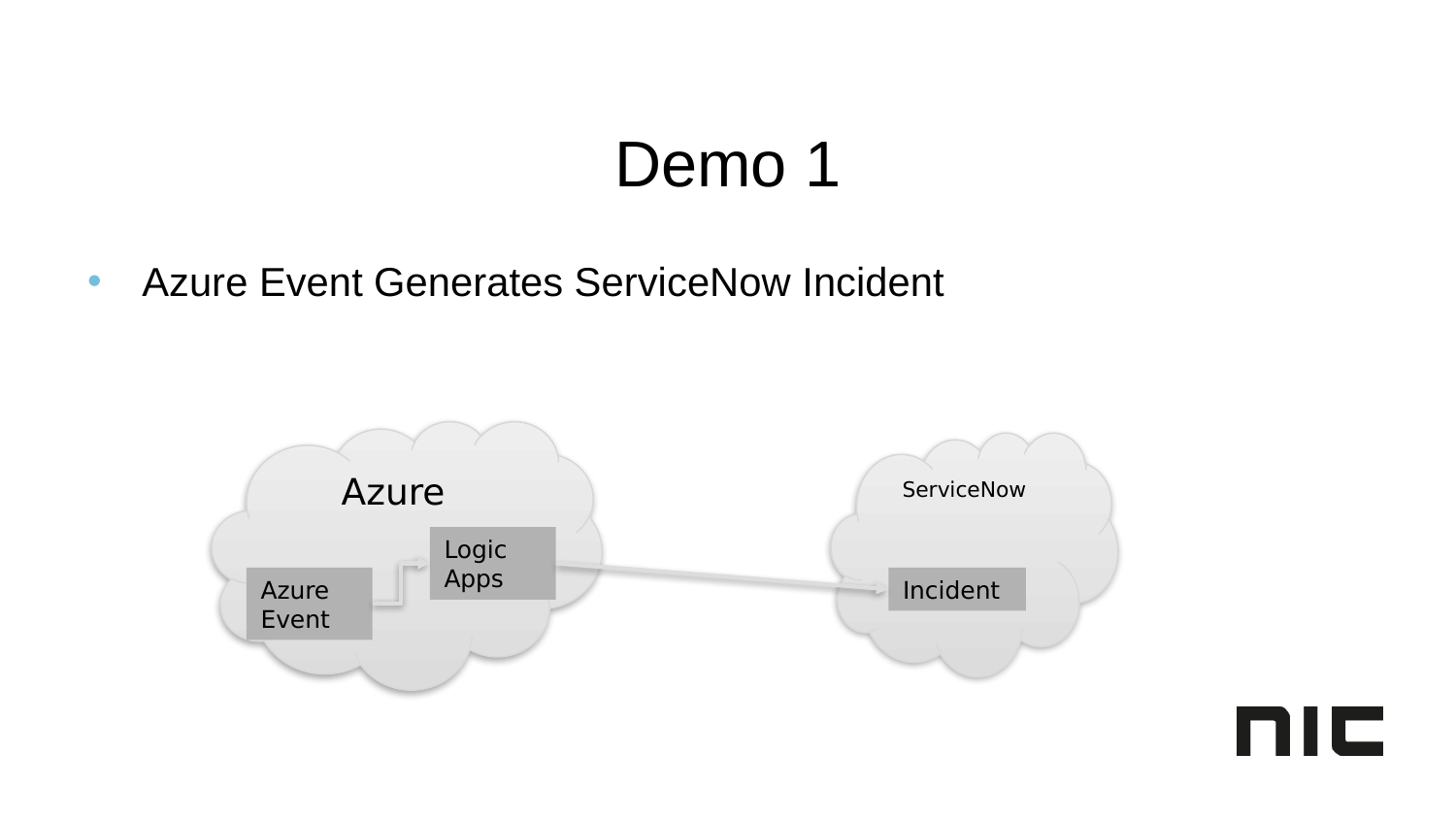

# Demo 1
Azure Event Generates ServiceNow Incident
Azure
ServiceNow
Logic Apps
Azure Event
Incident